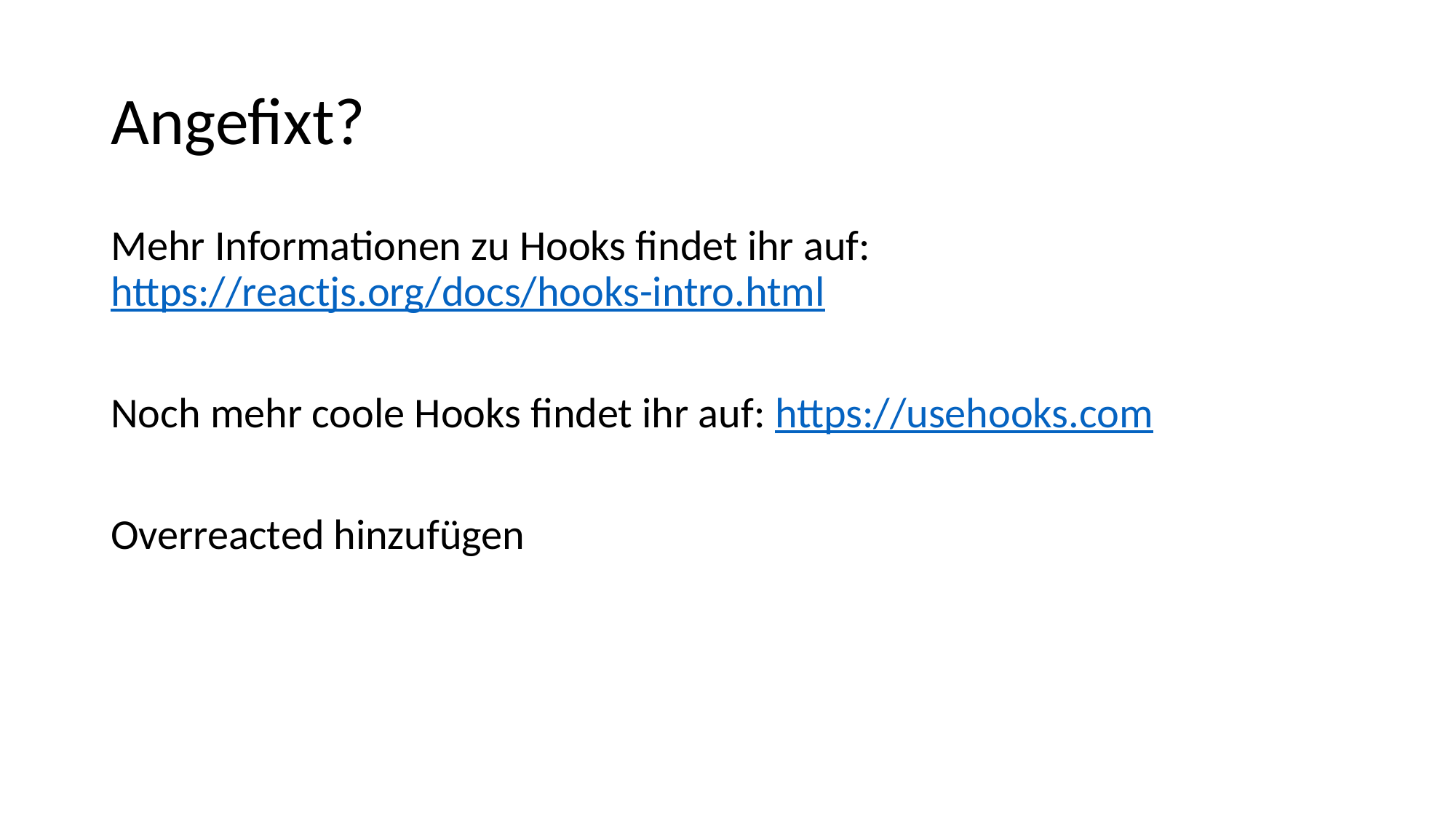

# Angefixt?
Mehr Informationen zu Hooks findet ihr auf: https://reactjs.org/docs/hooks-intro.html

Noch mehr coole Hooks findet ihr auf: https://usehooks.com

Overreacted hinzufügen